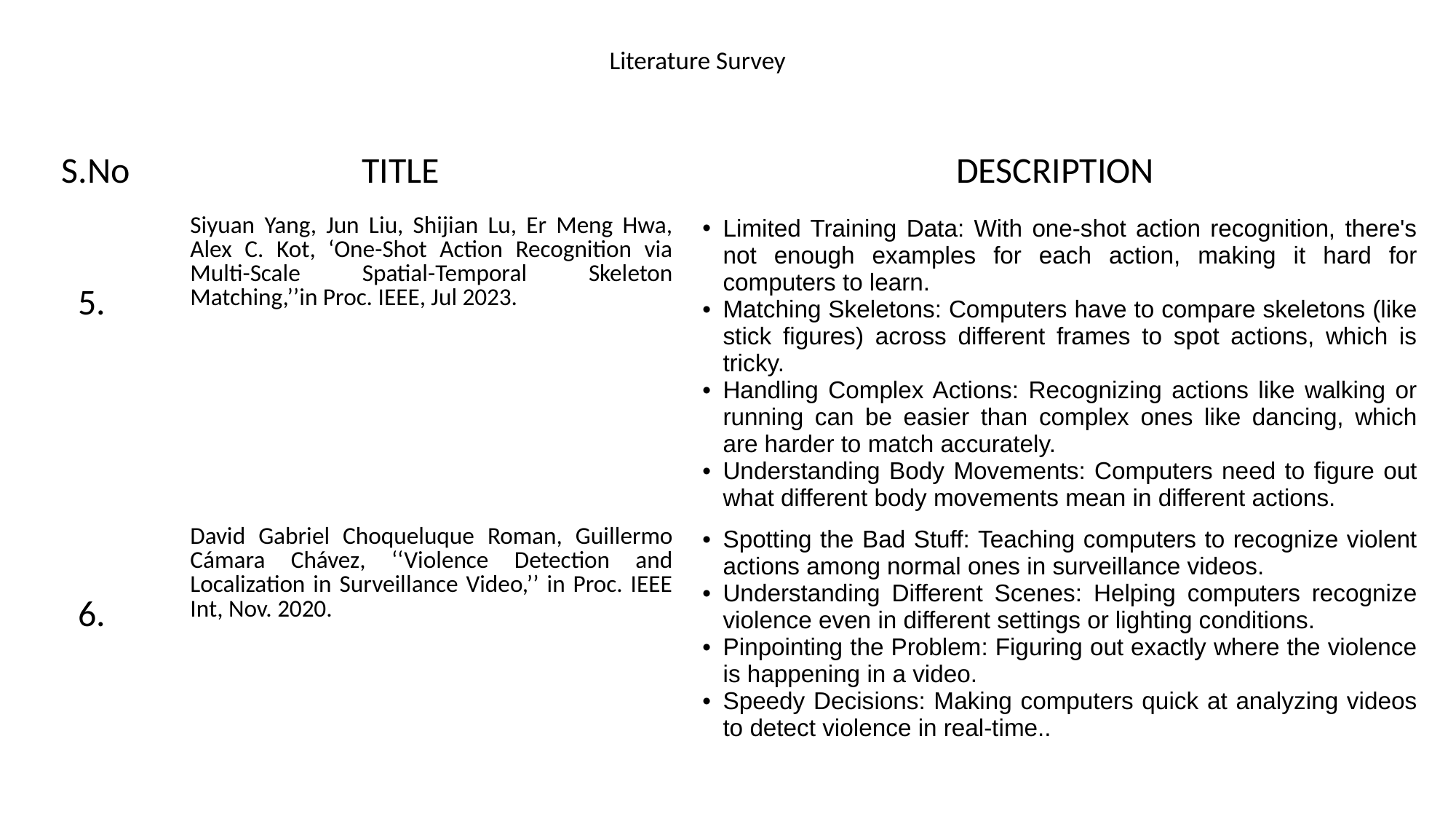

# Literature Survey
| S.No | TITLE | DESCRIPTION |
| --- | --- | --- |
| 5. | Siyuan Yang, Jun Liu, Shijian Lu, Er Meng Hwa, Alex C. Kot, ‘One-Shot Action Recognition via Multi-Scale Spatial-Temporal Skeleton Matching,’’in Proc. IEEE, Jul 2023. | Limited Training Data: With one-shot action recognition, there's not enough examples for each action, making it hard for computers to learn. Matching Skeletons: Computers have to compare skeletons (like stick figures) across different frames to spot actions, which is tricky. Handling Complex Actions: Recognizing actions like walking or running can be easier than complex ones like dancing, which are harder to match accurately. Understanding Body Movements: Computers need to figure out what different body movements mean in different actions. |
| --- | --- | --- |
| 6. | David Gabriel Choqueluque Roman, Guillermo Cámara Chávez, ‘‘Violence Detection and Localization in Surveillance Video,’’ in Proc. IEEE Int, Nov. 2020. | Spotting the Bad Stuff: Teaching computers to recognize violent actions among normal ones in surveillance videos. Understanding Different Scenes: Helping computers recognize violence even in different settings or lighting conditions. Pinpointing the Problem: Figuring out exactly where the violence is happening in a video. Speedy Decisions: Making computers quick at analyzing videos to detect violence in real-time.. |